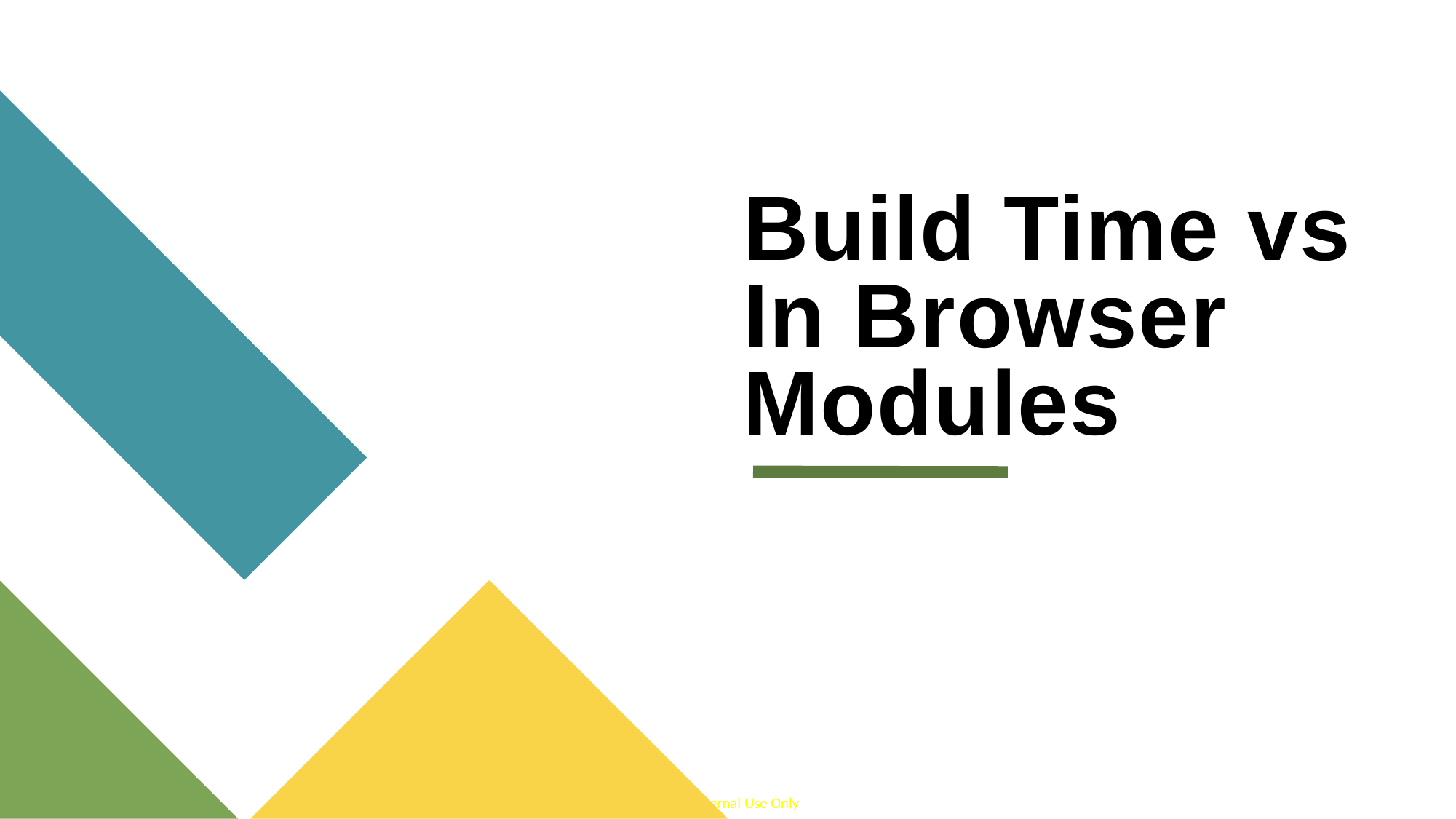

# Build Time vs In Browser Modules